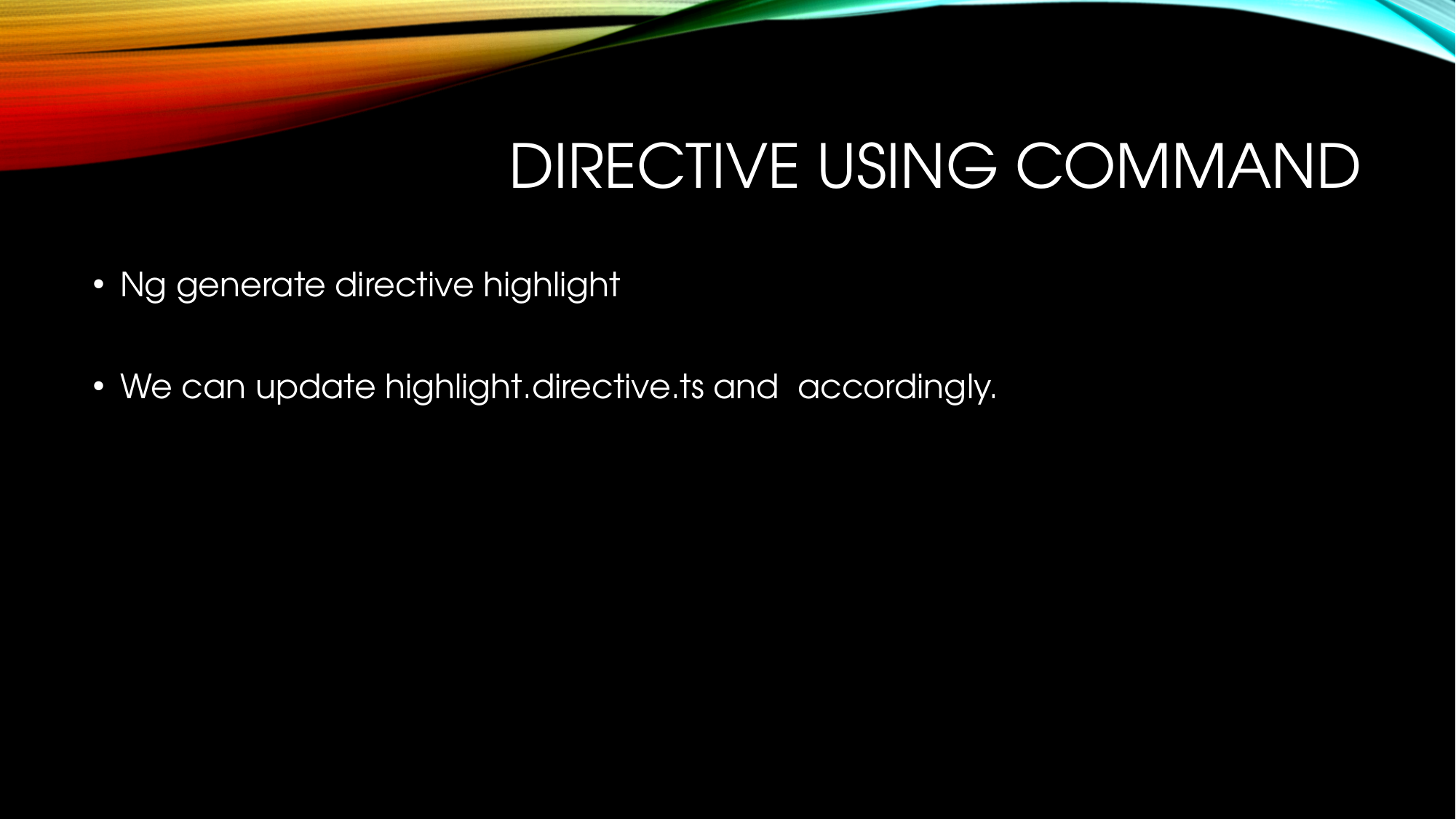

# Directive using command
Ng generate directive highlight

We can update highlight.directive.ts and  accordingly.